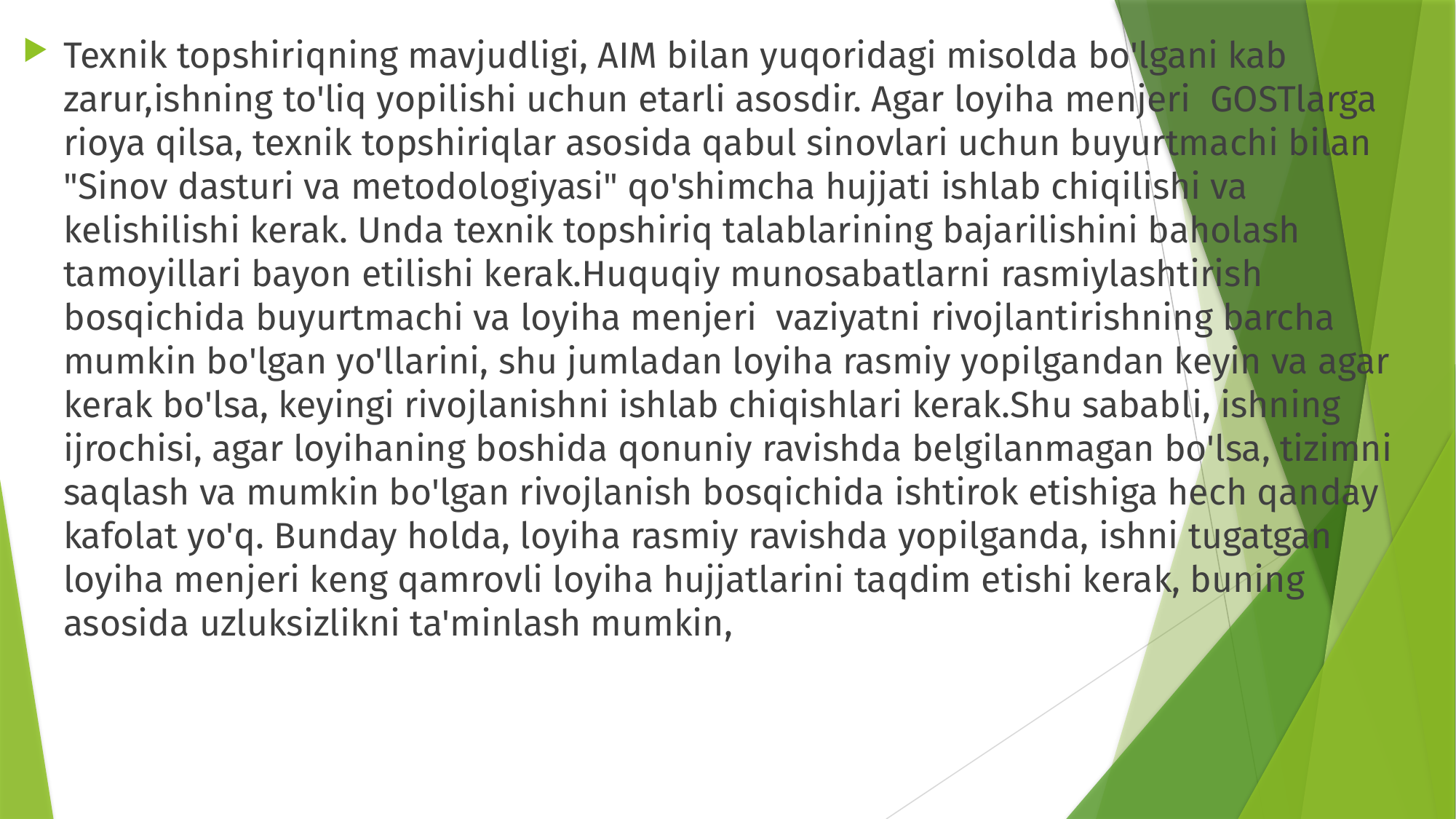

Texnik topshiriqning mavjudligi, AIM bilan yuqoridagi misolda bo'lgani kab zarur,ishning to'liq yopilishi uchun etarli asosdir. Agar loyiha menjeri  GOSTlarga rioya qilsa, texnik topshiriqlar asosida qabul sinovlari uchun buyurtmachi bilan "Sinov dasturi va metodologiyasi" qo'shimcha hujjati ishlab chiqilishi va kelishilishi kerak. Unda texnik topshiriq talablarining bajarilishini baholash tamoyillari bayon etilishi kerak.Huquqiy munosabatlarni rasmiylashtirish bosqichida buyurtmachi va loyiha menjeri  vaziyatni rivojlantirishning barcha mumkin bo'lgan yo'llarini, shu jumladan loyiha rasmiy yopilgandan keyin va agar kerak bo'lsa, keyingi rivojlanishni ishlab chiqishlari kerak.Shu sababli, ishning ijrochisi, agar loyihaning boshida qonuniy ravishda belgilanmagan bo'lsa, tizimni saqlash va mumkin bo'lgan rivojlanish bosqichida ishtirok etishiga hech qanday kafolat yo'q. Bunday holda, loyiha rasmiy ravishda yopilganda, ishni tugatgan loyiha menjeri keng qamrovli loyiha hujjatlarini taqdim etishi kerak, buning asosida uzluksizlikni ta'minlash mumkin,